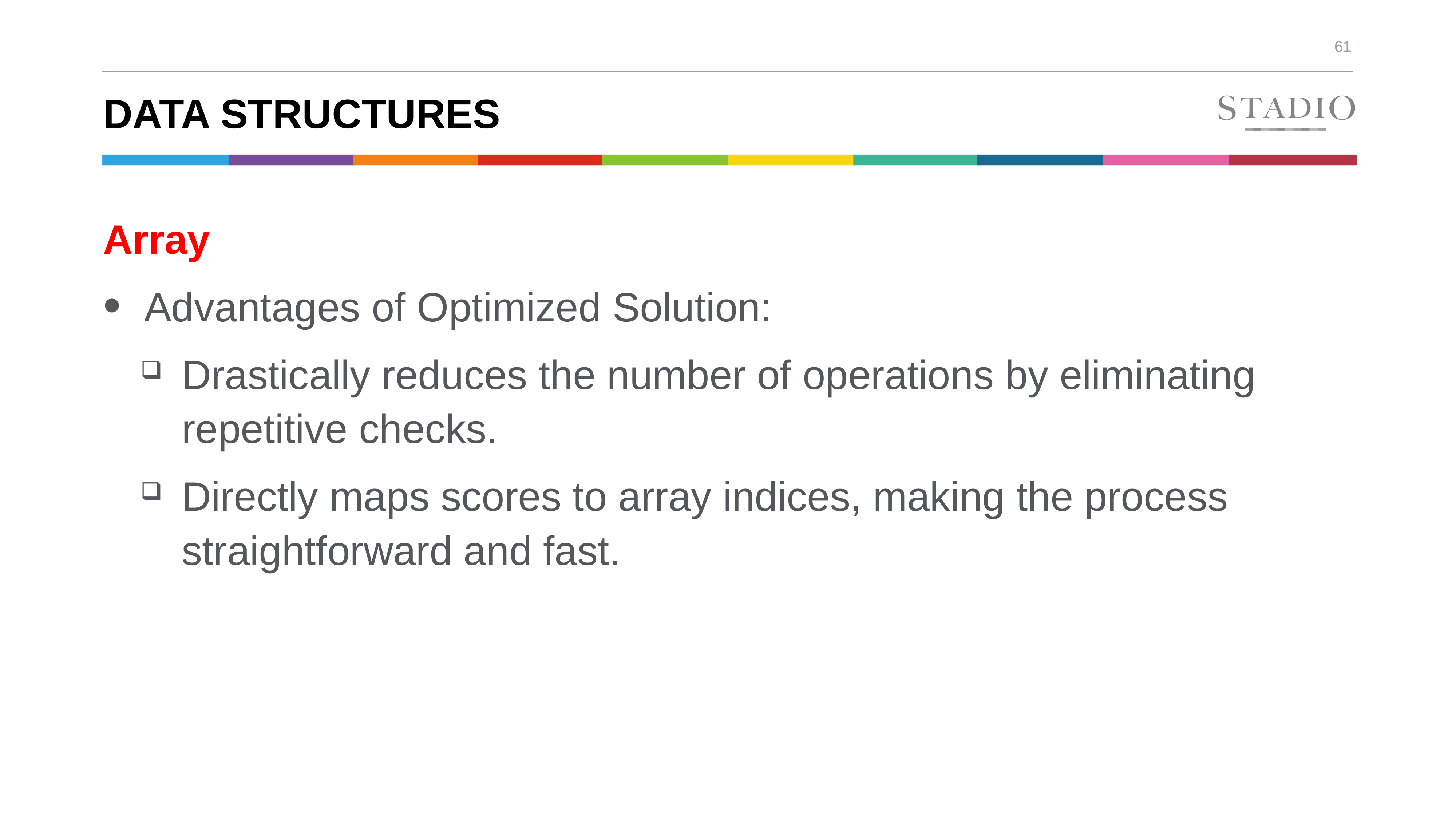

# DATA Structures

Array
Advantages of Optimized Solution:
Drastically reduces the number of operations by eliminating repetitive checks.
Directly maps scores to array indices, making the process straightforward and fast.